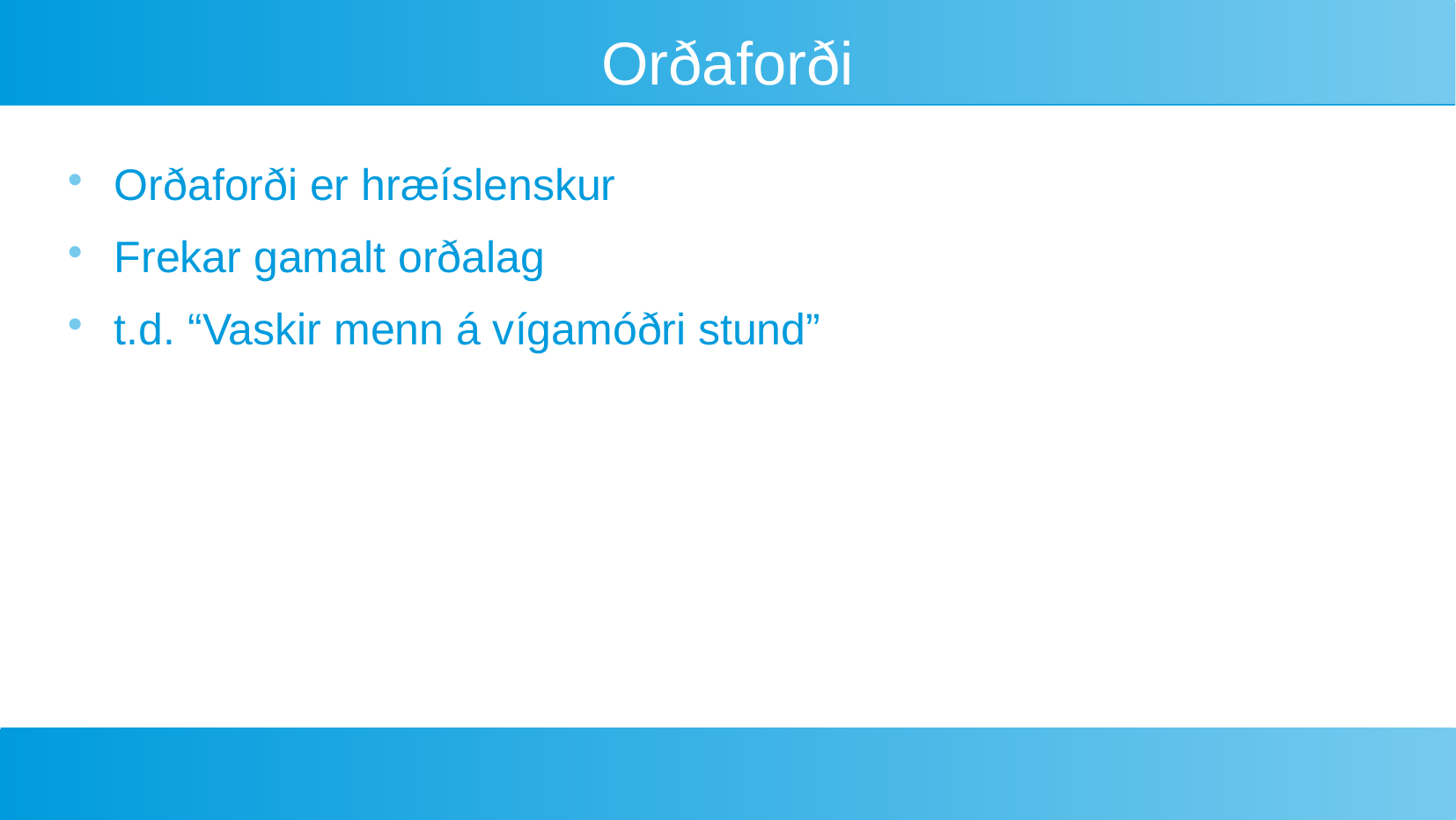

# Orðaforði
Orðaforði er hræíslenskur
Frekar gamalt orðalag
t.d. “Vaskir menn á vígamóðri stund”